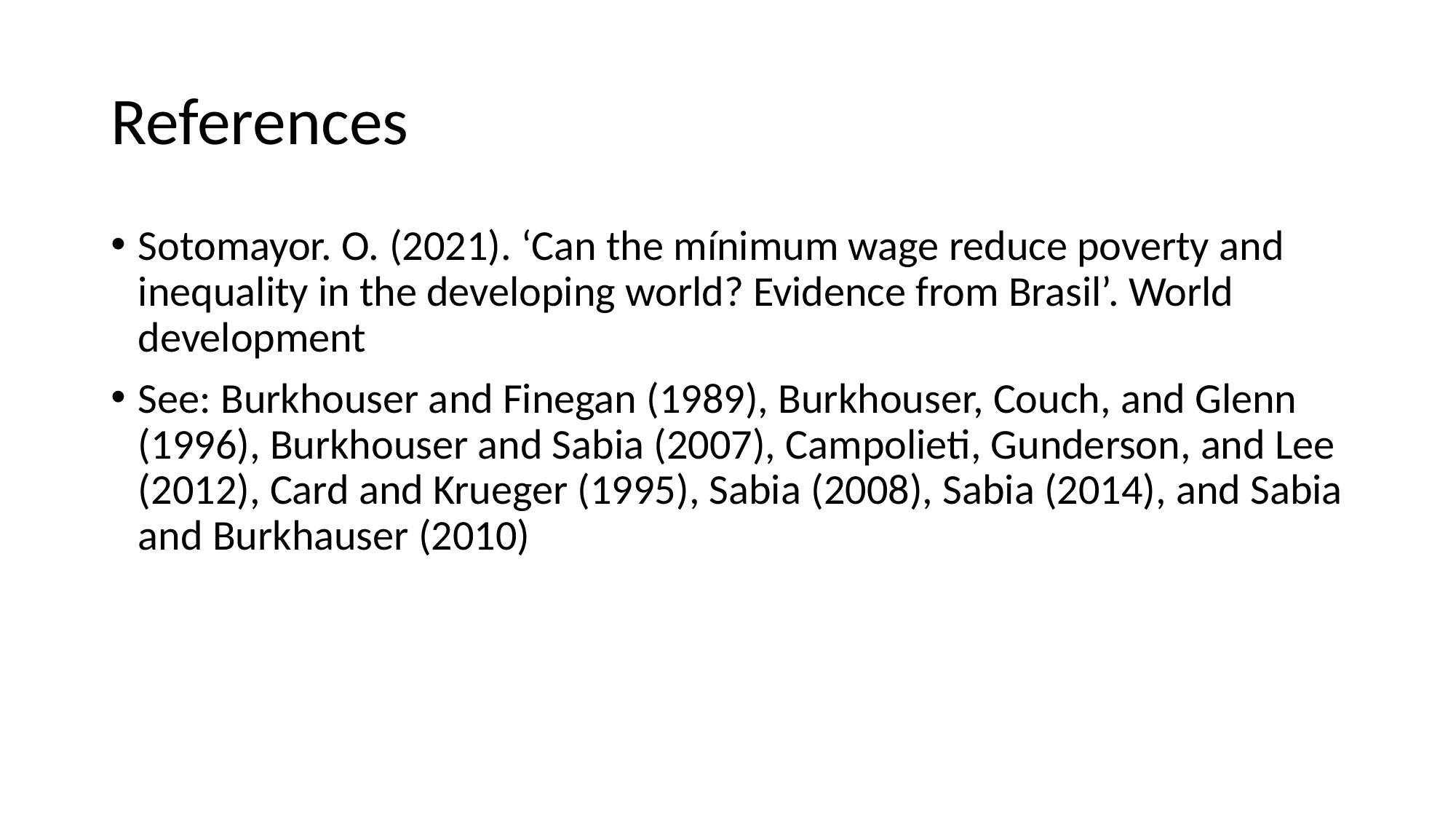

# References
Sotomayor. O. (2021). ‘Can the mínimum wage reduce poverty and inequality in the developing world? Evidence from Brasil’. World development
See: Burkhouser and Finegan (1989), Burkhouser, Couch, and Glenn (1996), Burkhouser and Sabia (2007), Campolieti, Gunderson, and Lee (2012), Card and Krueger (1995), Sabia (2008), Sabia (2014), and Sabia and Burkhauser (2010)